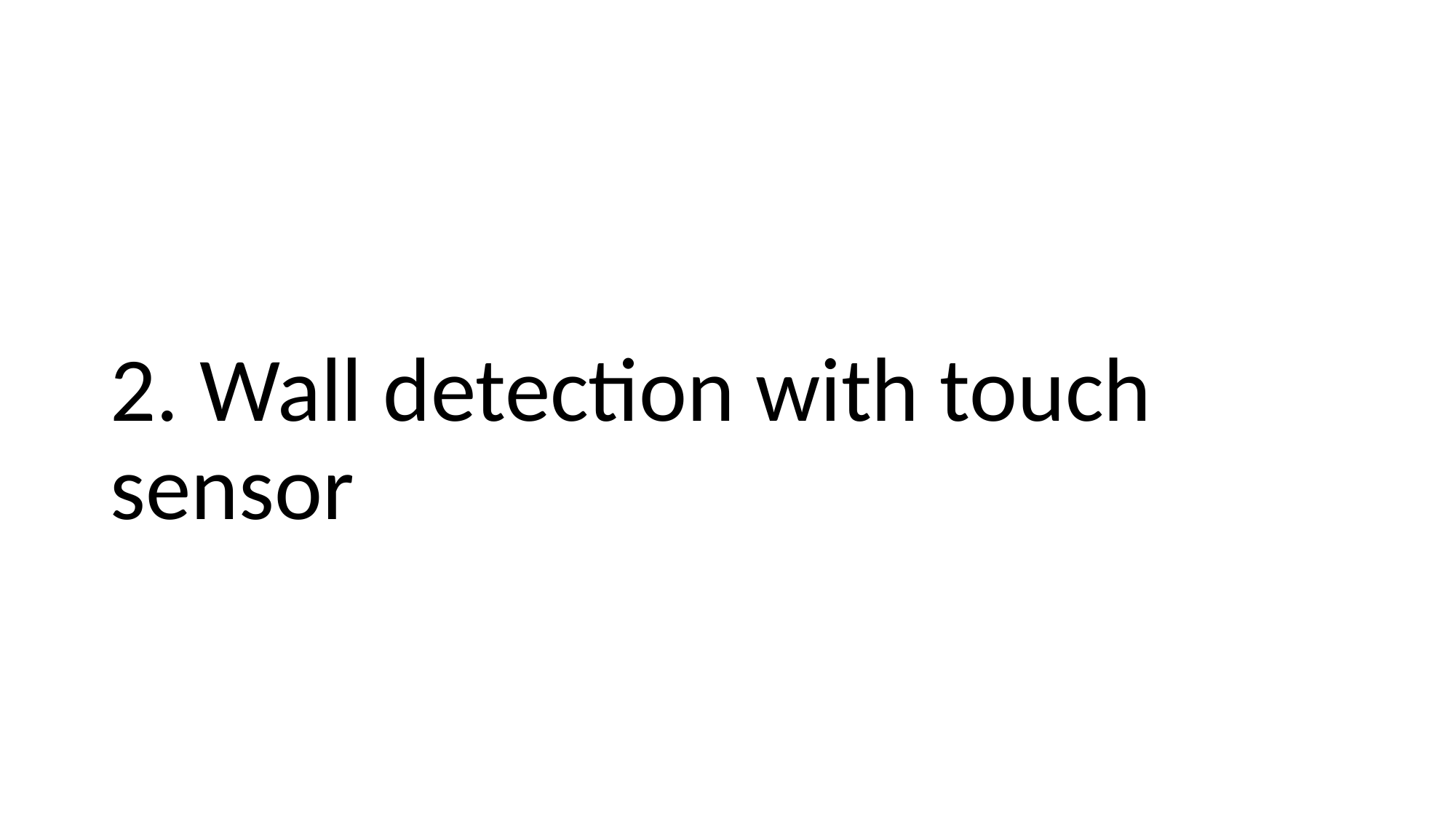

# 2. Wall detection with touch sensor